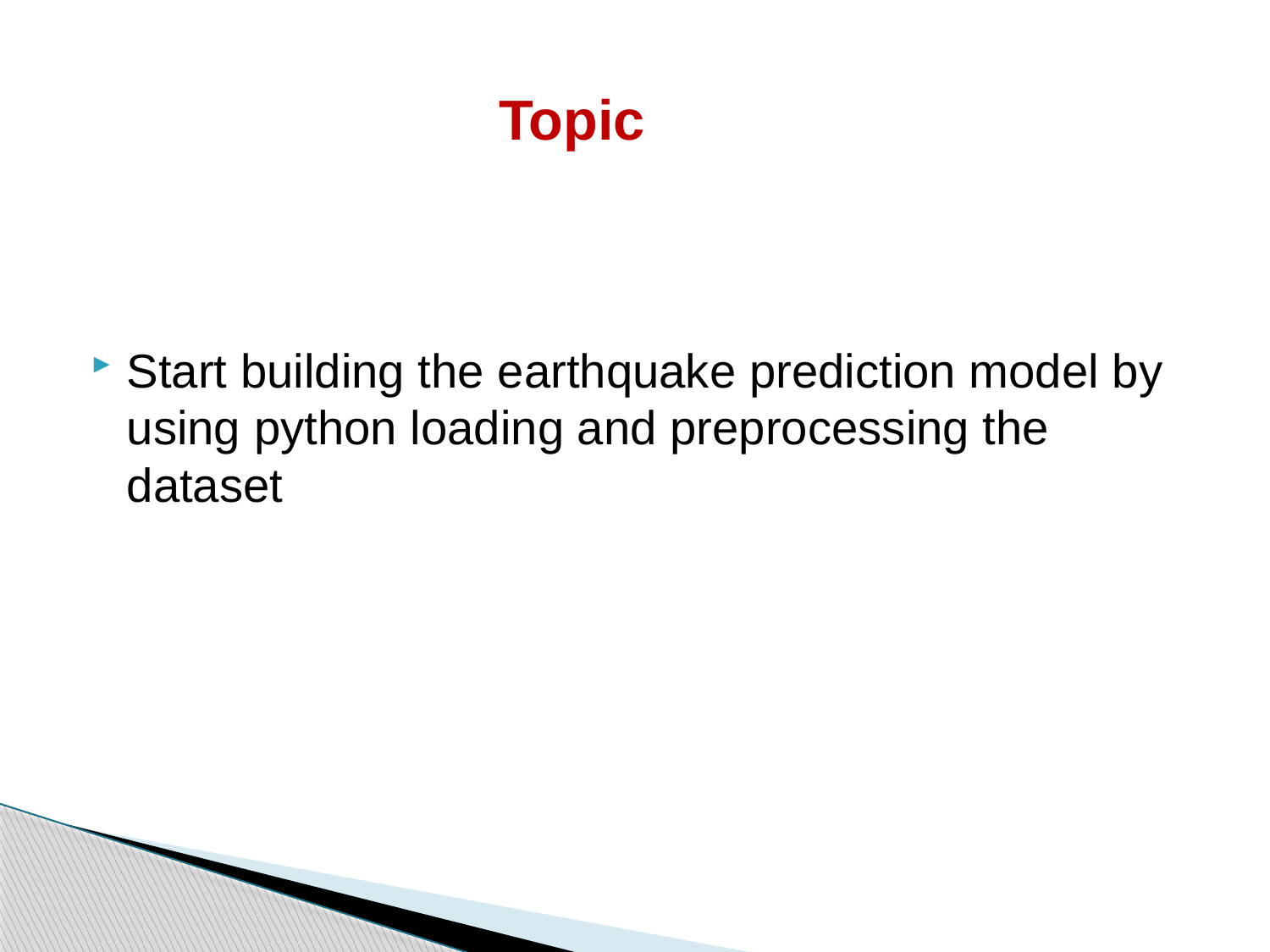

# Topic

Start building the earthquake prediction model by using python loading and preprocessing the dataset